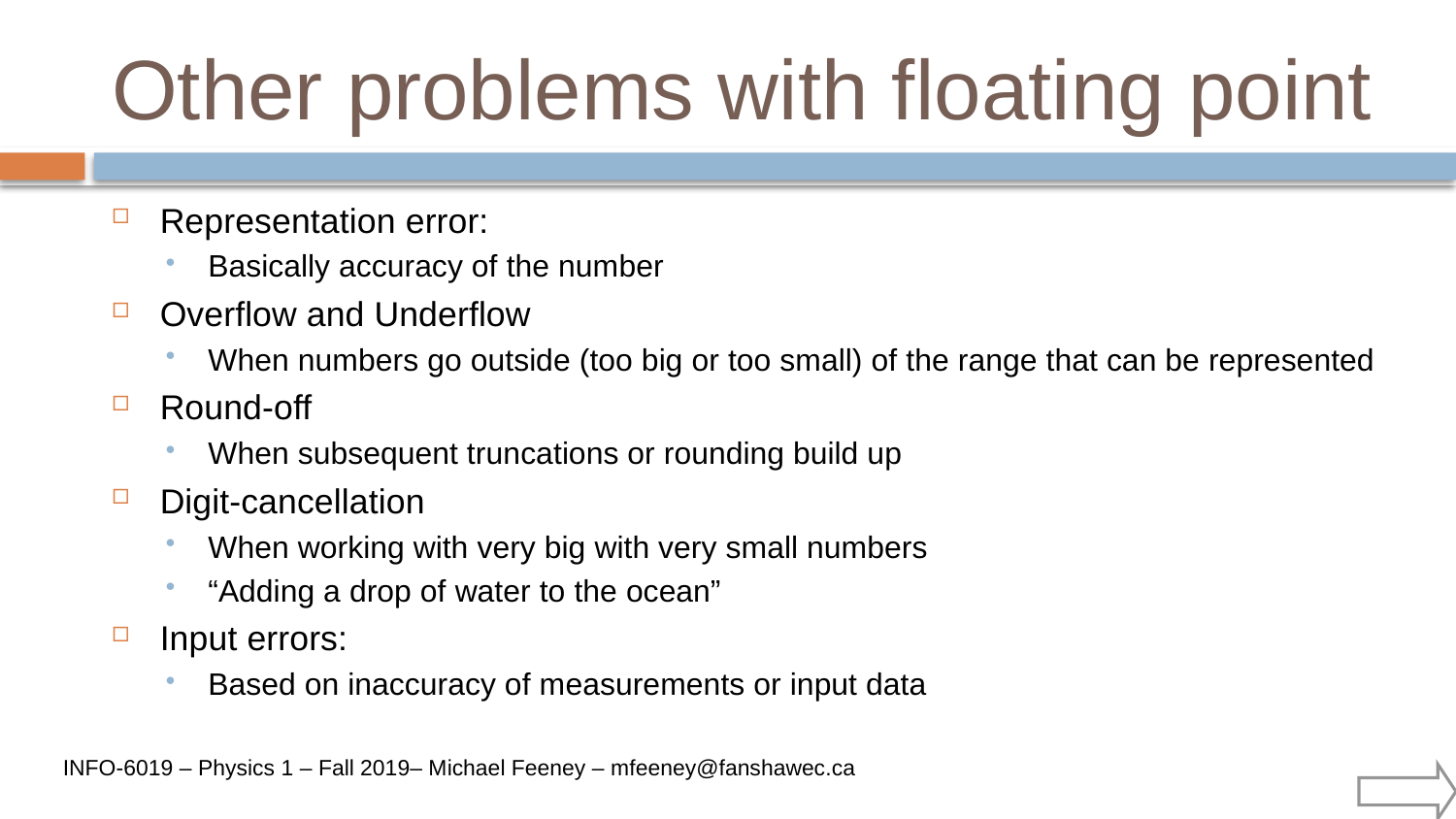

# Other problems with floating point
Representation error:
Basically accuracy of the number
Overflow and Underflow
When numbers go outside (too big or too small) of the range that can be represented
Round-off
When subsequent truncations or rounding build up
Digit-cancellation
When working with very big with very small numbers
“Adding a drop of water to the ocean”
Input errors:
Based on inaccuracy of measurements or input data